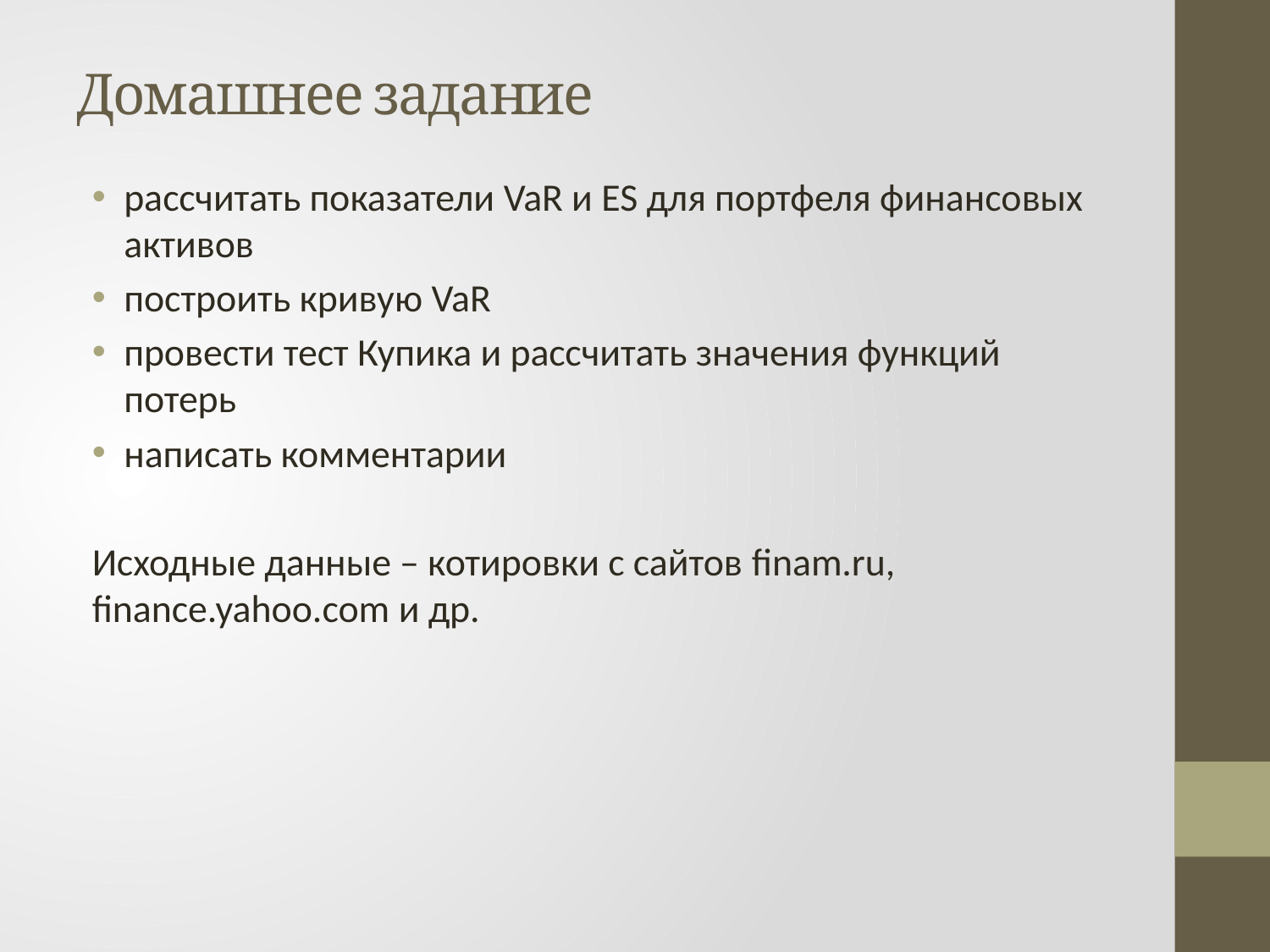

# Домашнее задание
рассчитать показатели VaR и ES для портфеля финансовых активов
построить кривую VaR
провести тест Купика и рассчитать значения функций потерь
написать комментарии

Исходные данные – котировки с сайтов finam.ru, finance.yahoo.com и др.